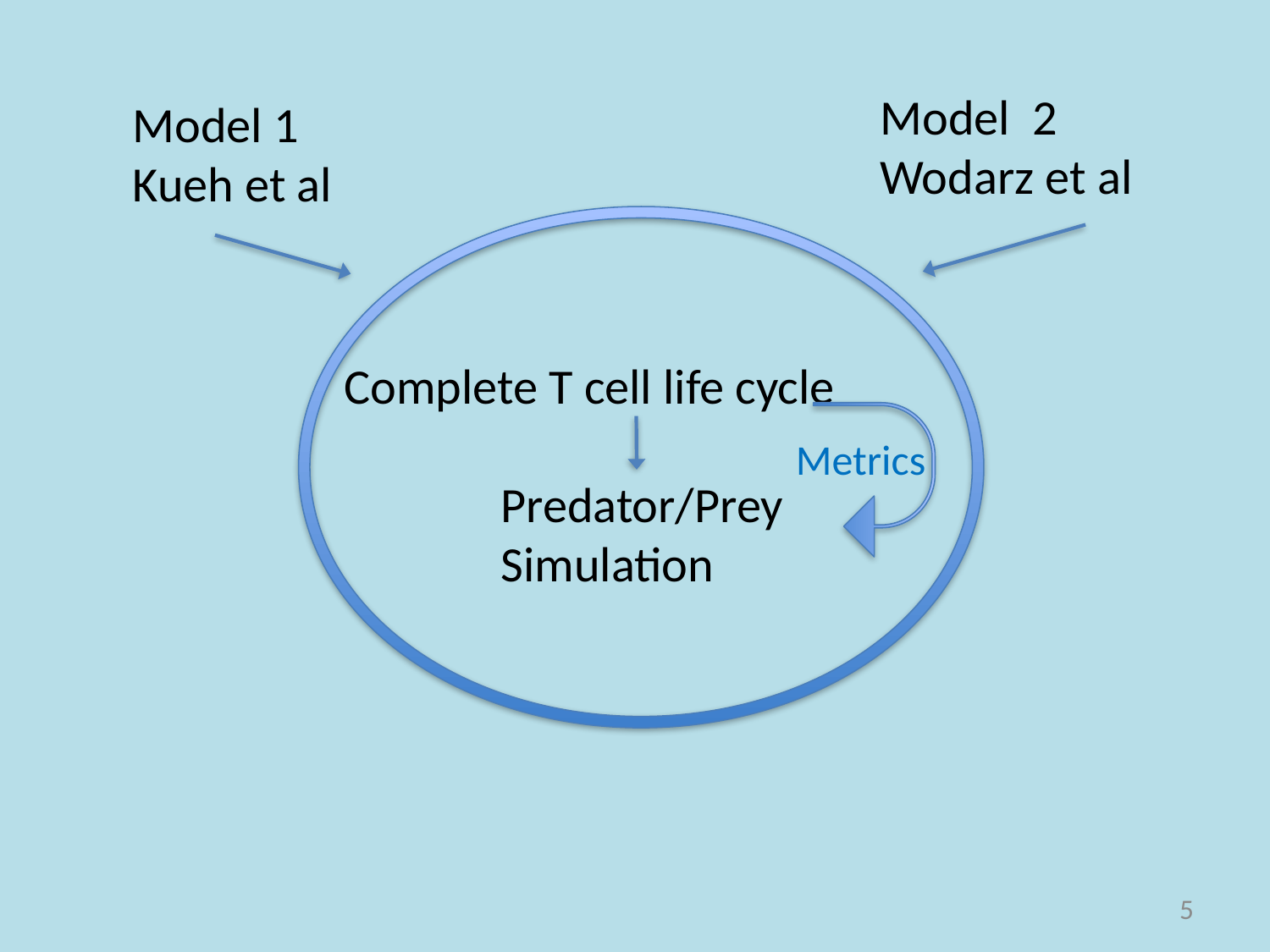

Model  2
          Wodarz et al

Model 1
Kueh et al

    Complete T cell life cycle

                  Predator/Prey
                  Simulation

Metrics
5